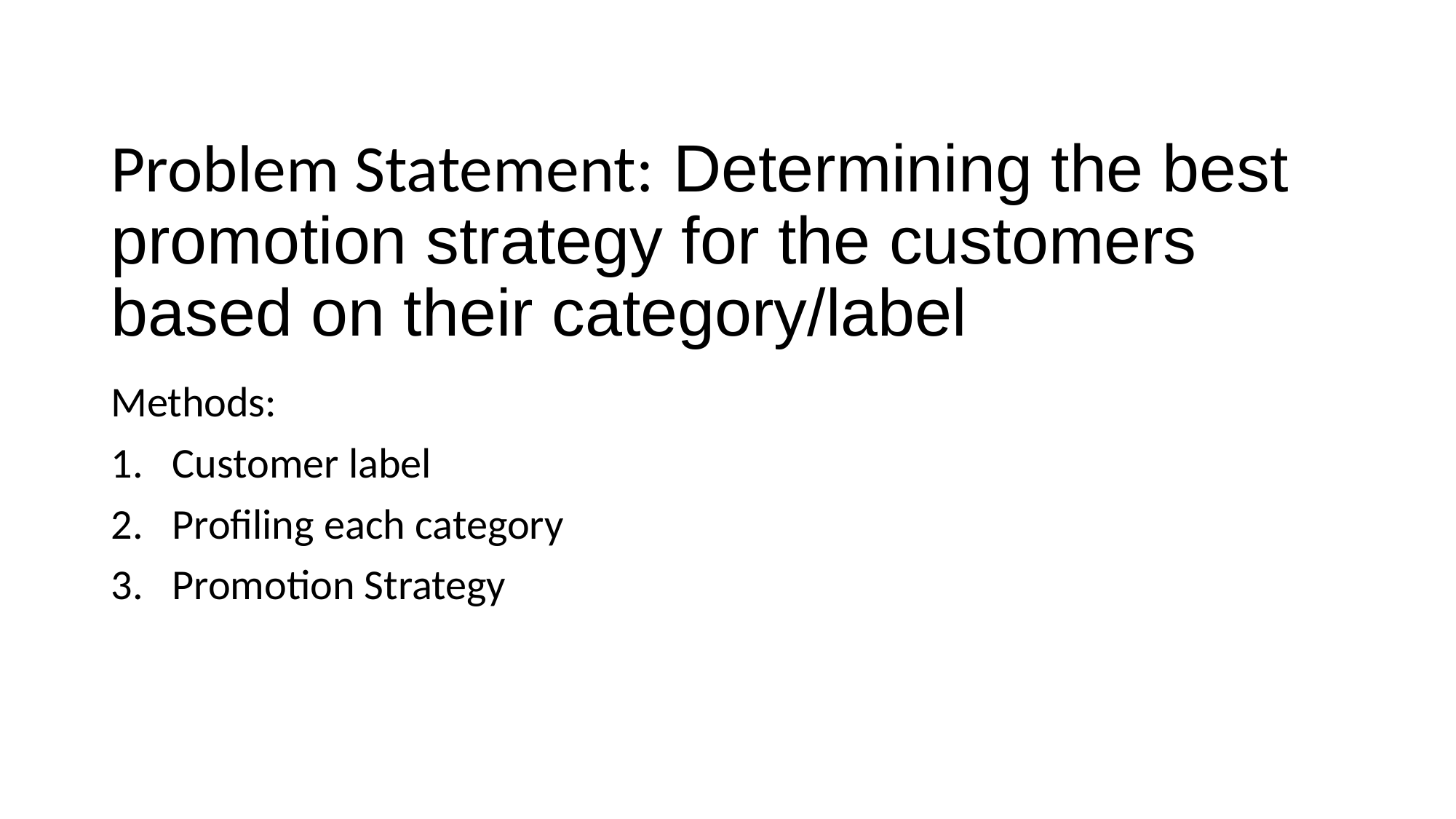

# Problem Statement: Determining the best promotion strategy for the customers based on their category/label
Methods:
Customer label
Profiling each category
Promotion Strategy